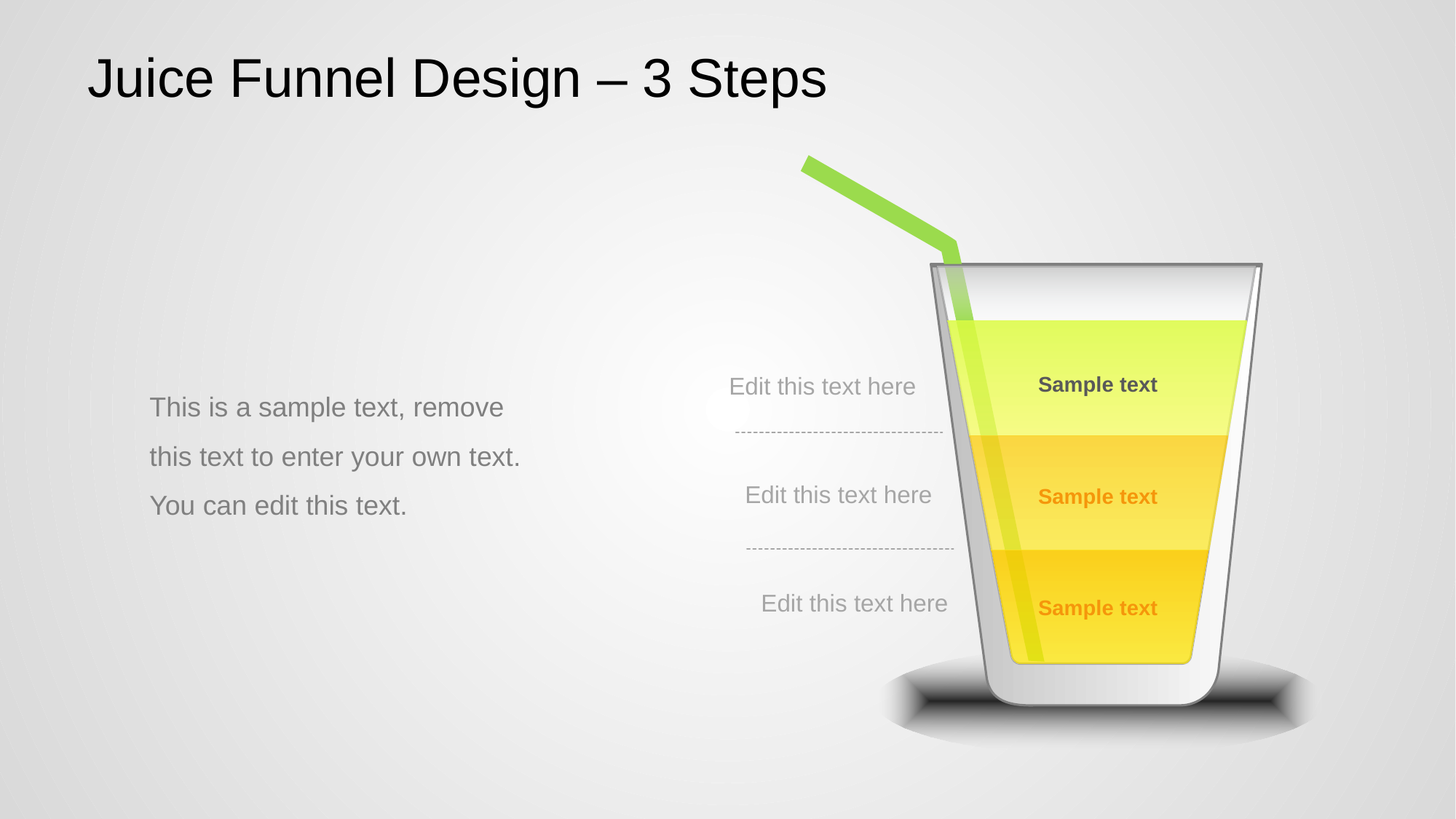

# Juice Funnel Design – 3 Steps

Edit this text here
This is a sample text, remove this text to enter your own text. You can edit this text.
Sample text

Edit this text here
Sample text

Edit this text here
Sample text